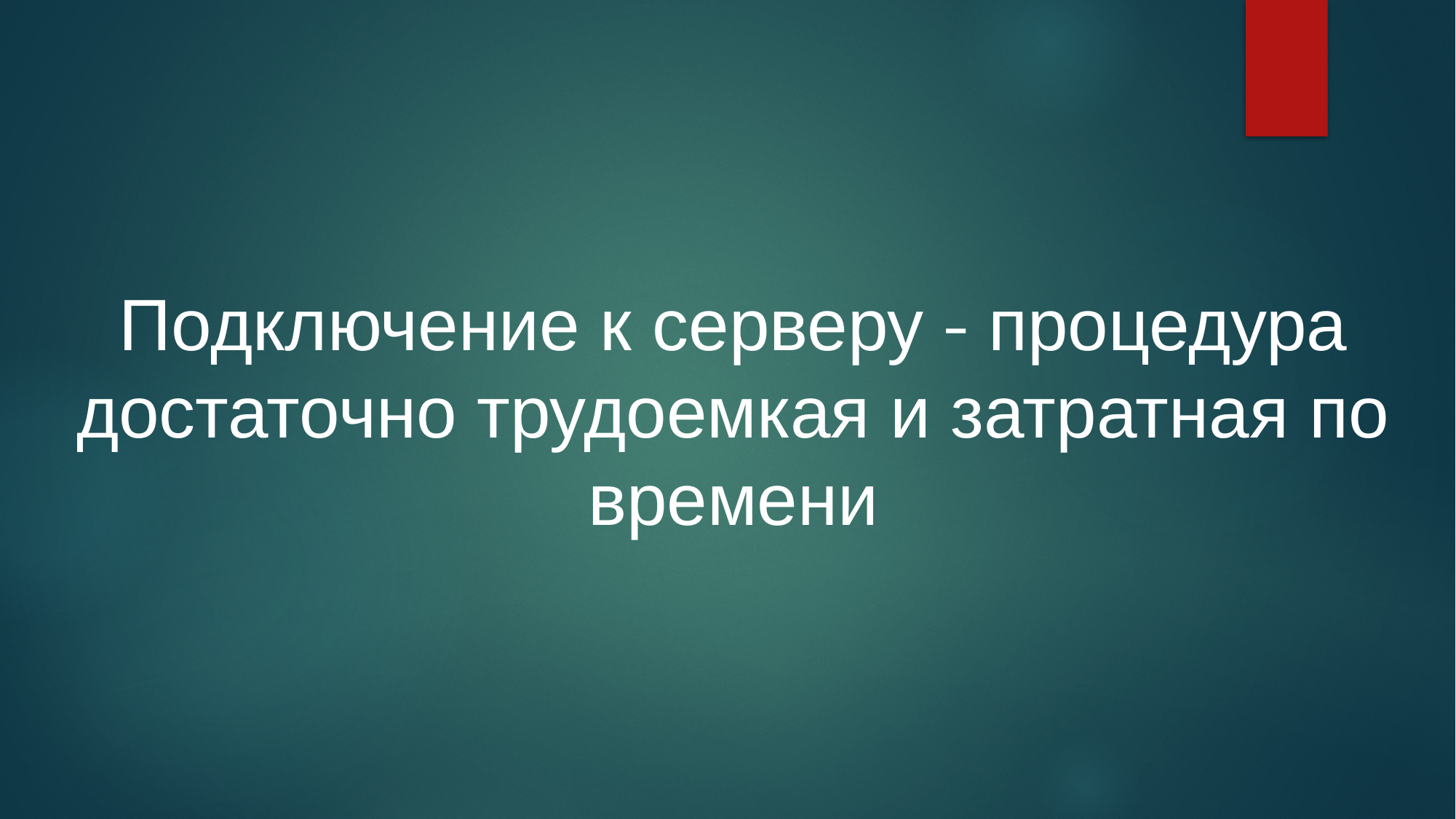

Подключение к серверу - процедура достаточно трудоемкая и затратная по времени